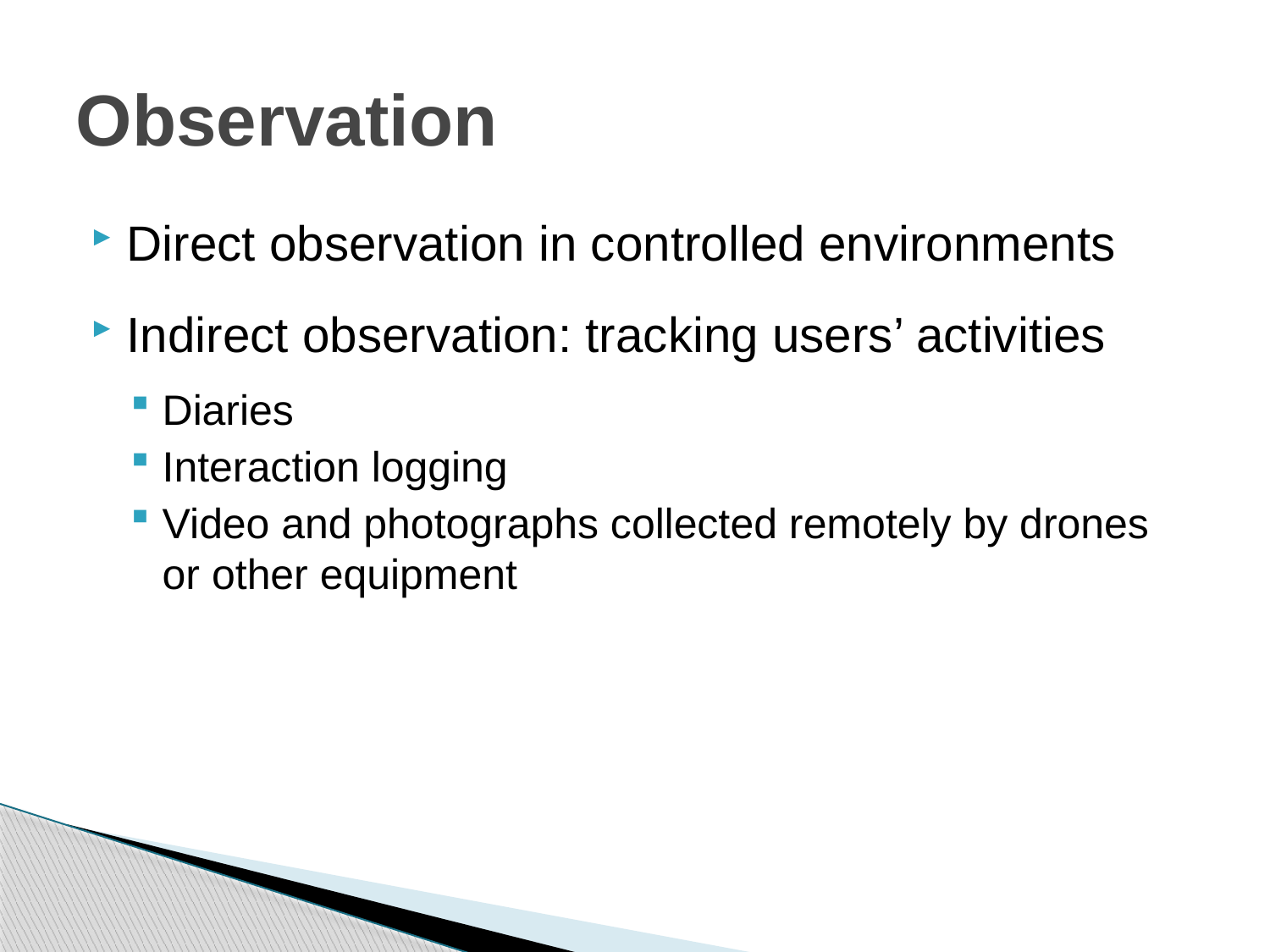

# Observation
Direct observation in controlled environments
Indirect observation: tracking users’ activities
Diaries
Interaction logging
Video and photographs collected remotely by drones or other equipment